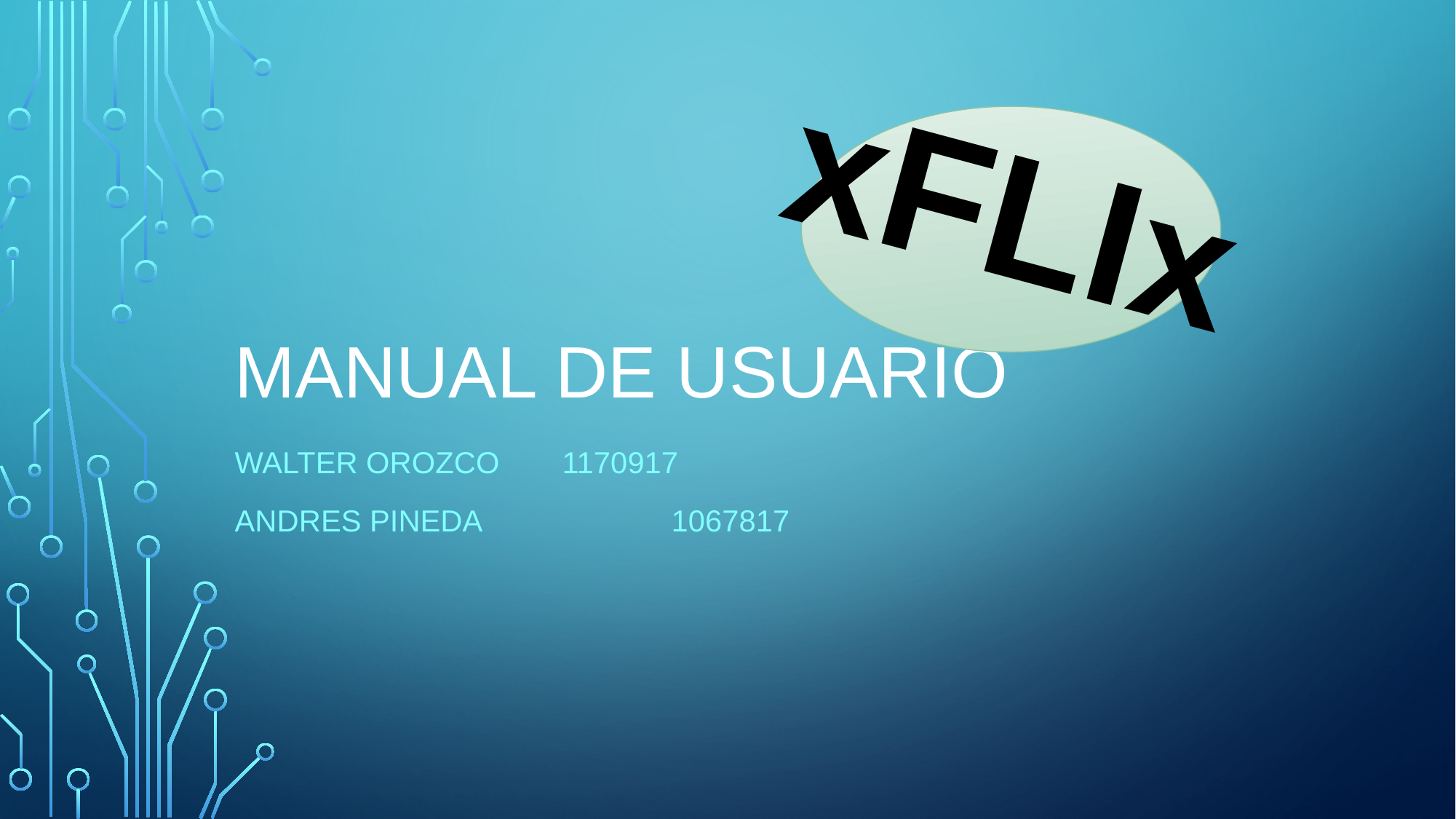

xFLIx

# MANUAL DE USUARIO
Walter Orozco 	1170917
ANDRES PINEDA 		1067817